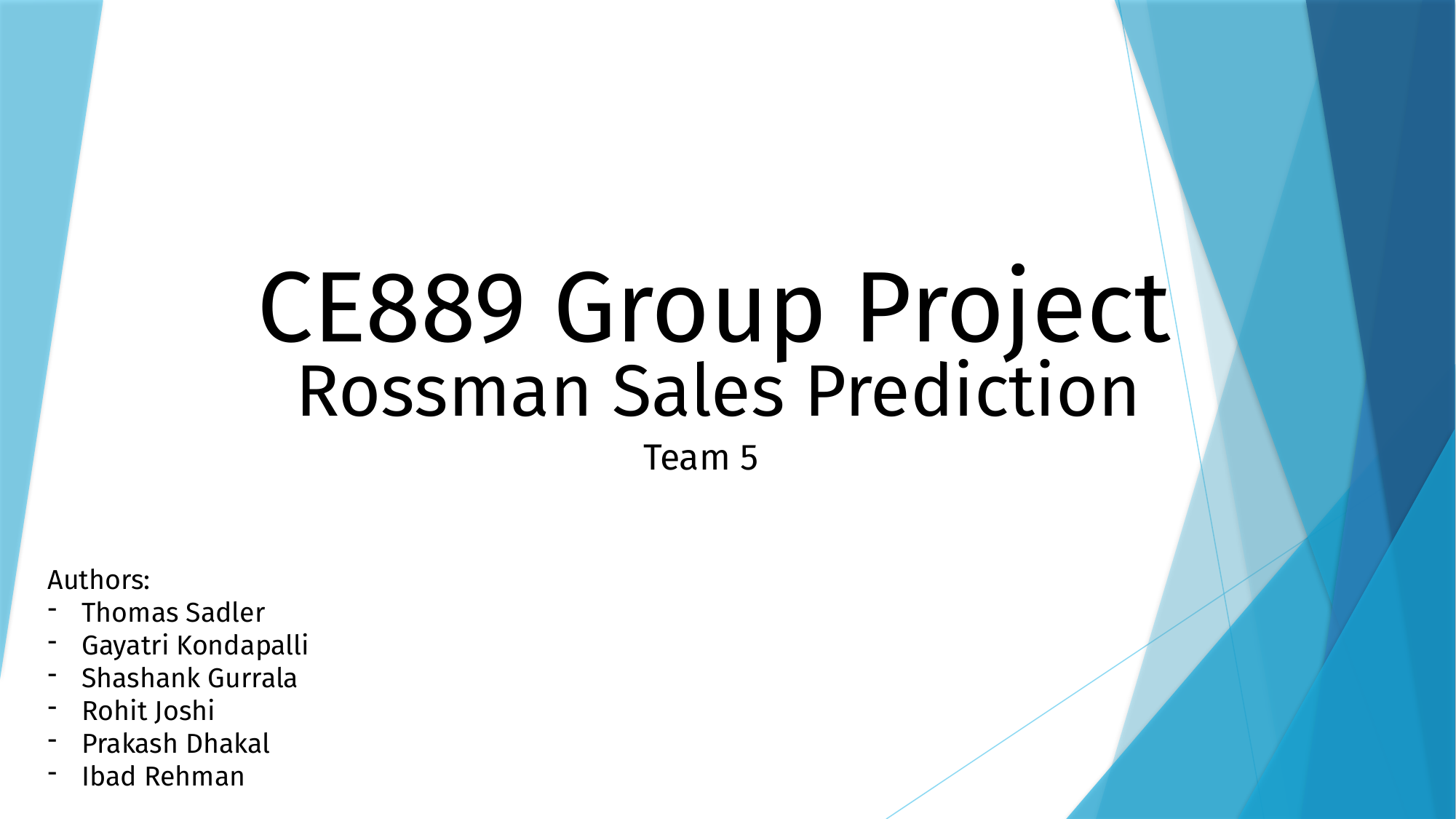

CE889 Group Project
Rossman Sales Prediction
Team 5
Authors:
Thomas Sadler
Gayatri Kondapalli
Shashank Gurrala
Rohit Joshi
Prakash Dhakal
Ibad Rehman